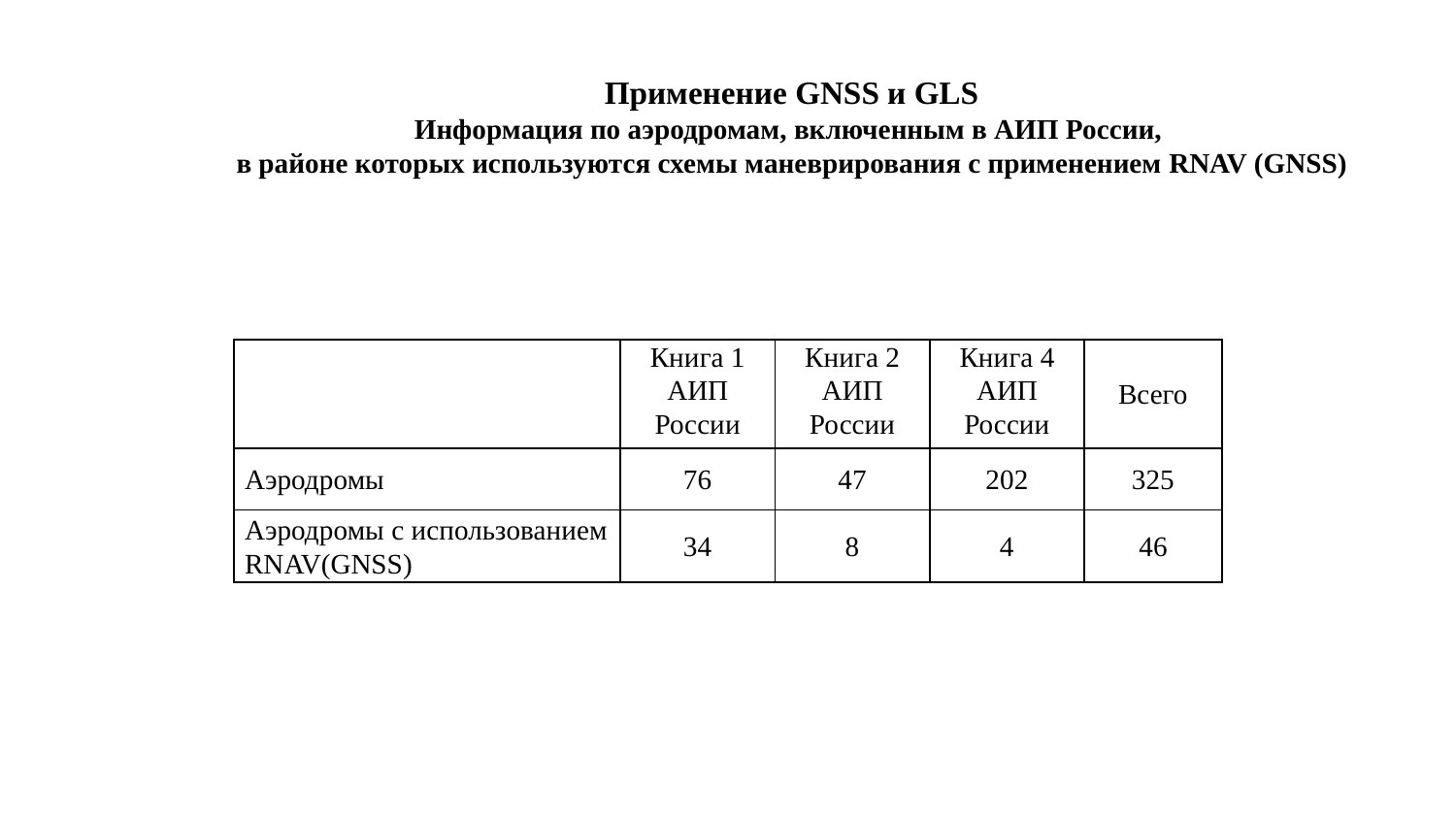

Применение GNSS и GLS
Информация по аэродромам, включенным в АИП России,
в районе которых используются схемы маневрирования с применением RNAV (GNSS)

|  | Книга 1 АИП России | Книга 2 АИП России | Книга 4 АИП России | Всего |
| --- | --- | --- | --- | --- |
| Аэродромы | 76 | 47 | 202 | 325 |
| Аэродромы с использованием RNAV(GNSS) | 34 | 8 | 4 | 46 |